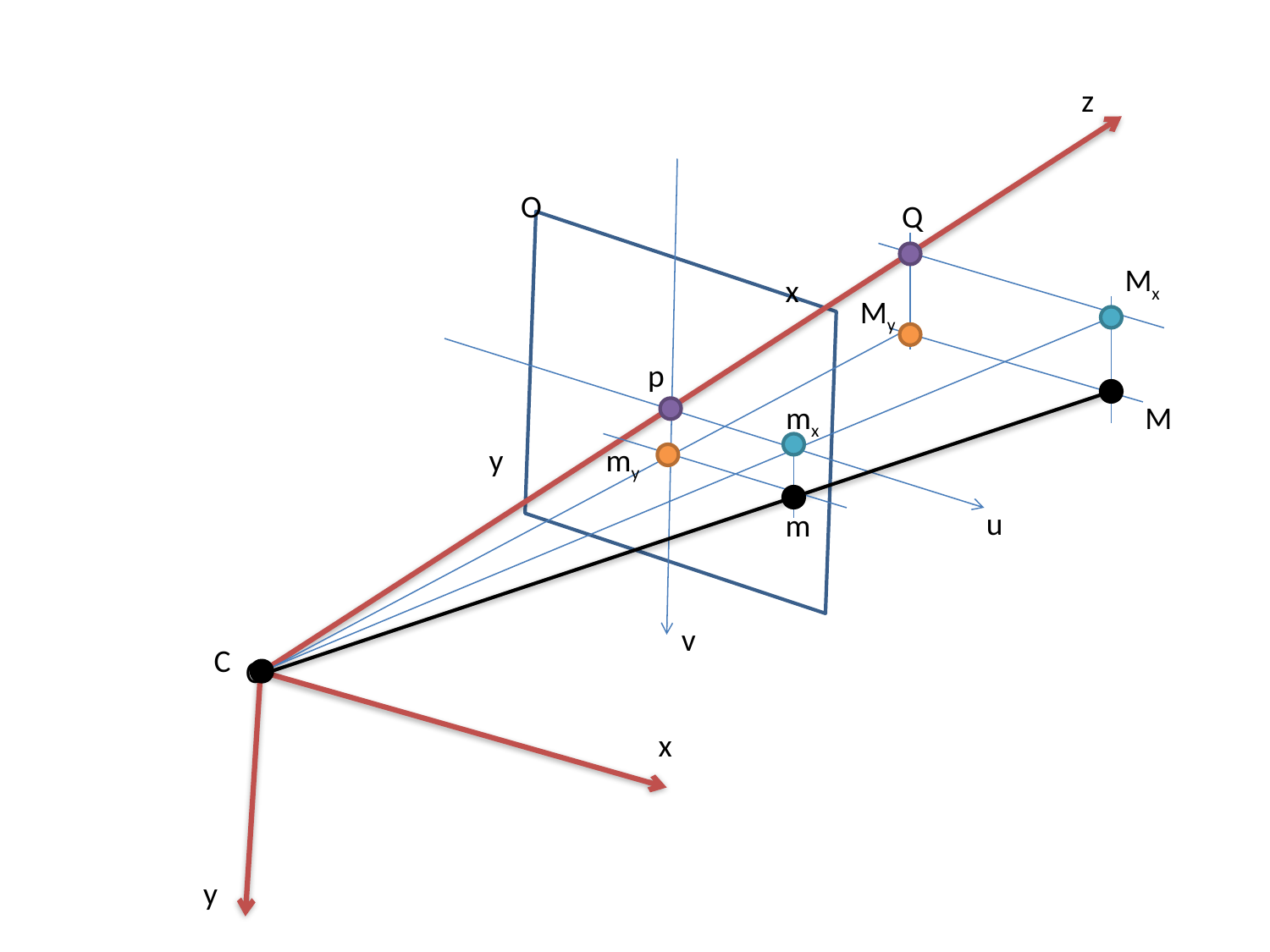

z
O
Q

Mx
x

My

p

mx
M

y
my

u
m
v
C
C

x
y